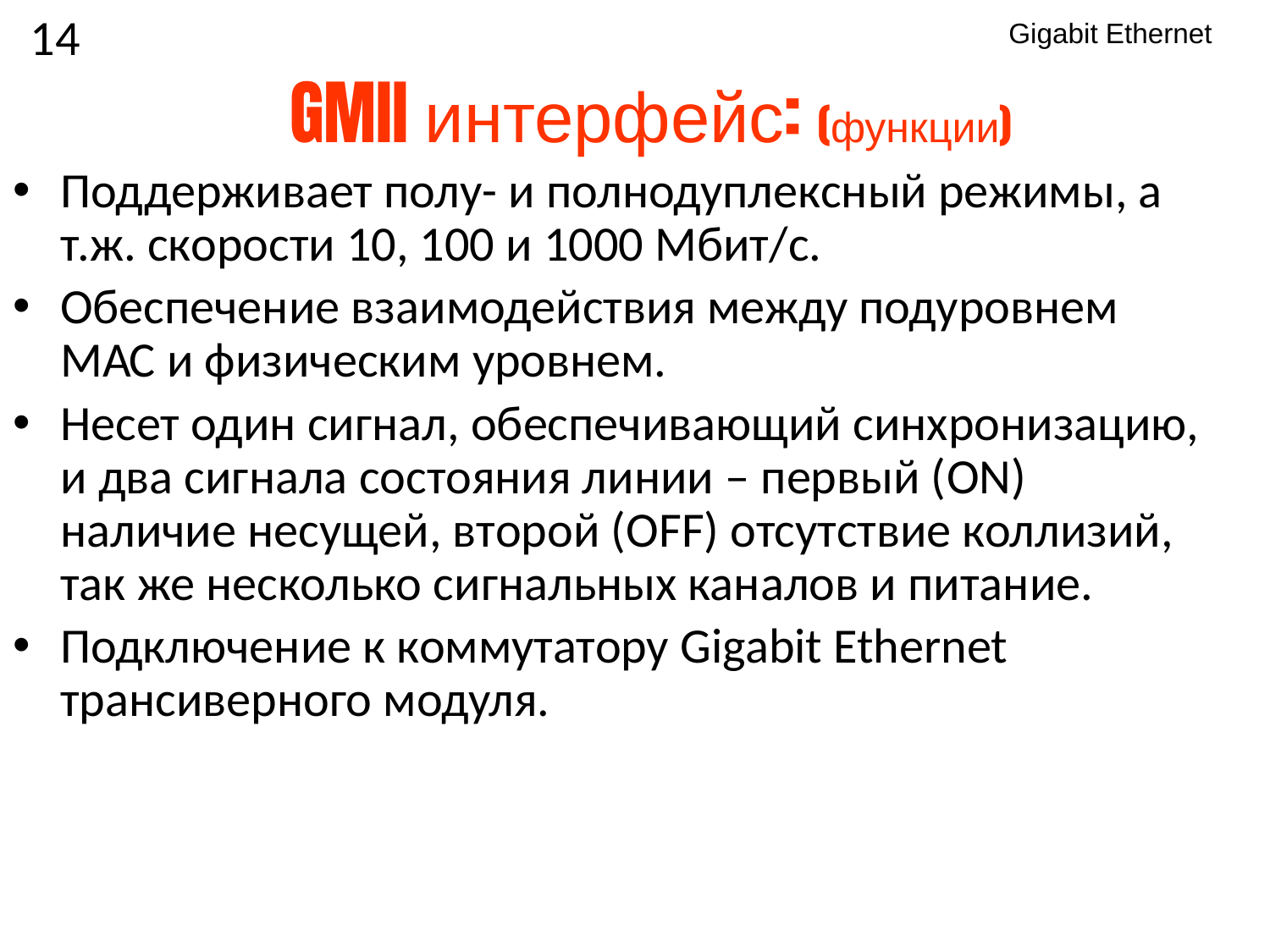

14
Gigabit Ethernet
# GMII интерфейс: (функции)
Поддерживает полу- и полнодуплексный режимы, а т.ж. скорости 10, 100 и 1000 Мбит/c.
Обеспечение взаимодействия между подуровнем МАС и физическим уровнем.
Несет один сигнал, обеспечивающий синхронизацию, и два сигнала состояния линии – первый (ON) наличие несущей, второй (OFF) отсутствие коллизий, так же несколько сигнальных каналов и питание.
Подключение к коммутатору Gigabit Ethernet трансиверного модуля.